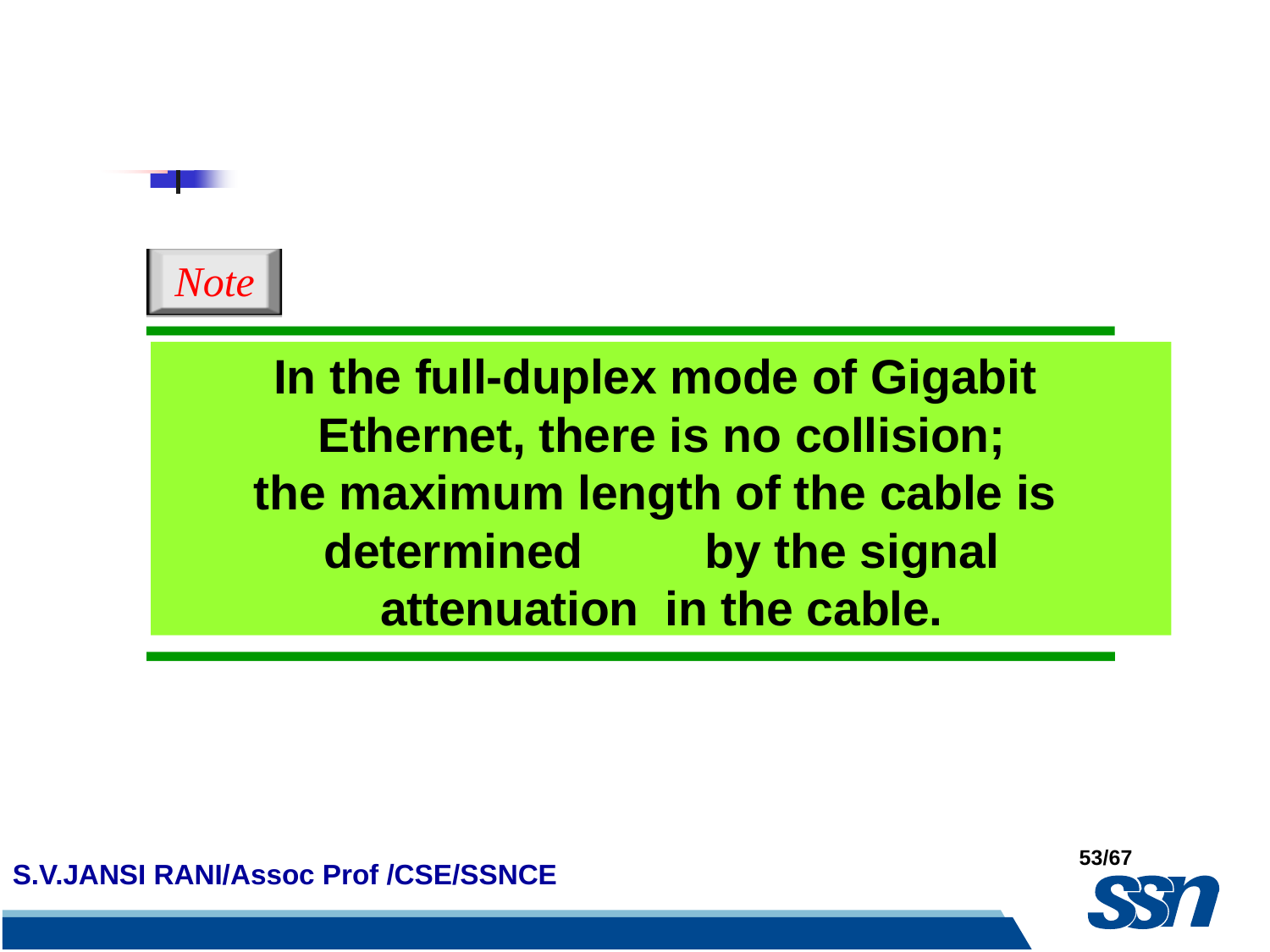

# Note

In the full-duplex mode of Gigabit  Ethernet, there is no collision;
the maximum length of the cable is  determined	by the signal attenuation  in the cable.